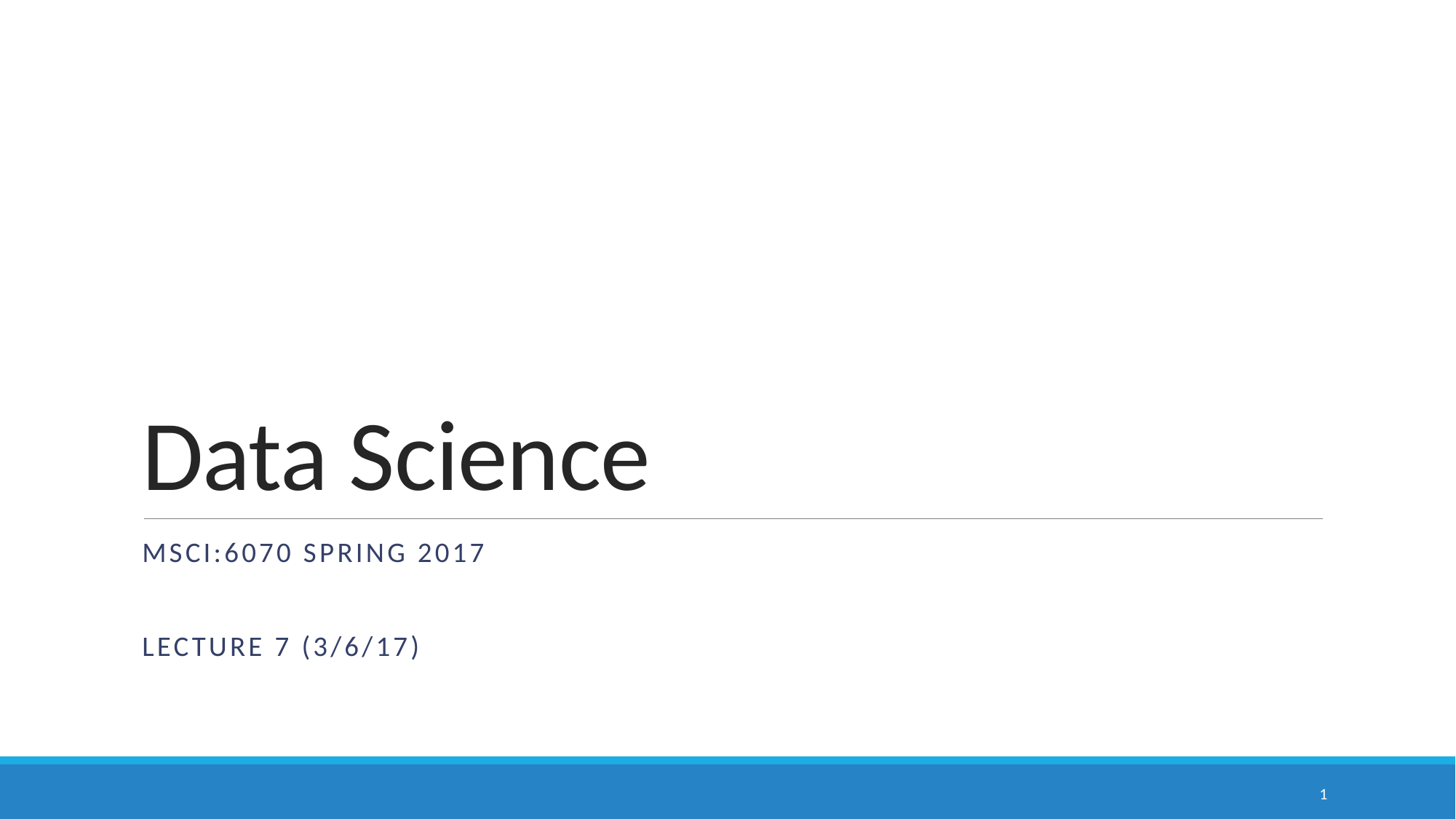

# Data Science
MSCI:6070 Spring 2017

Lecture 7 (3/6/17)
1